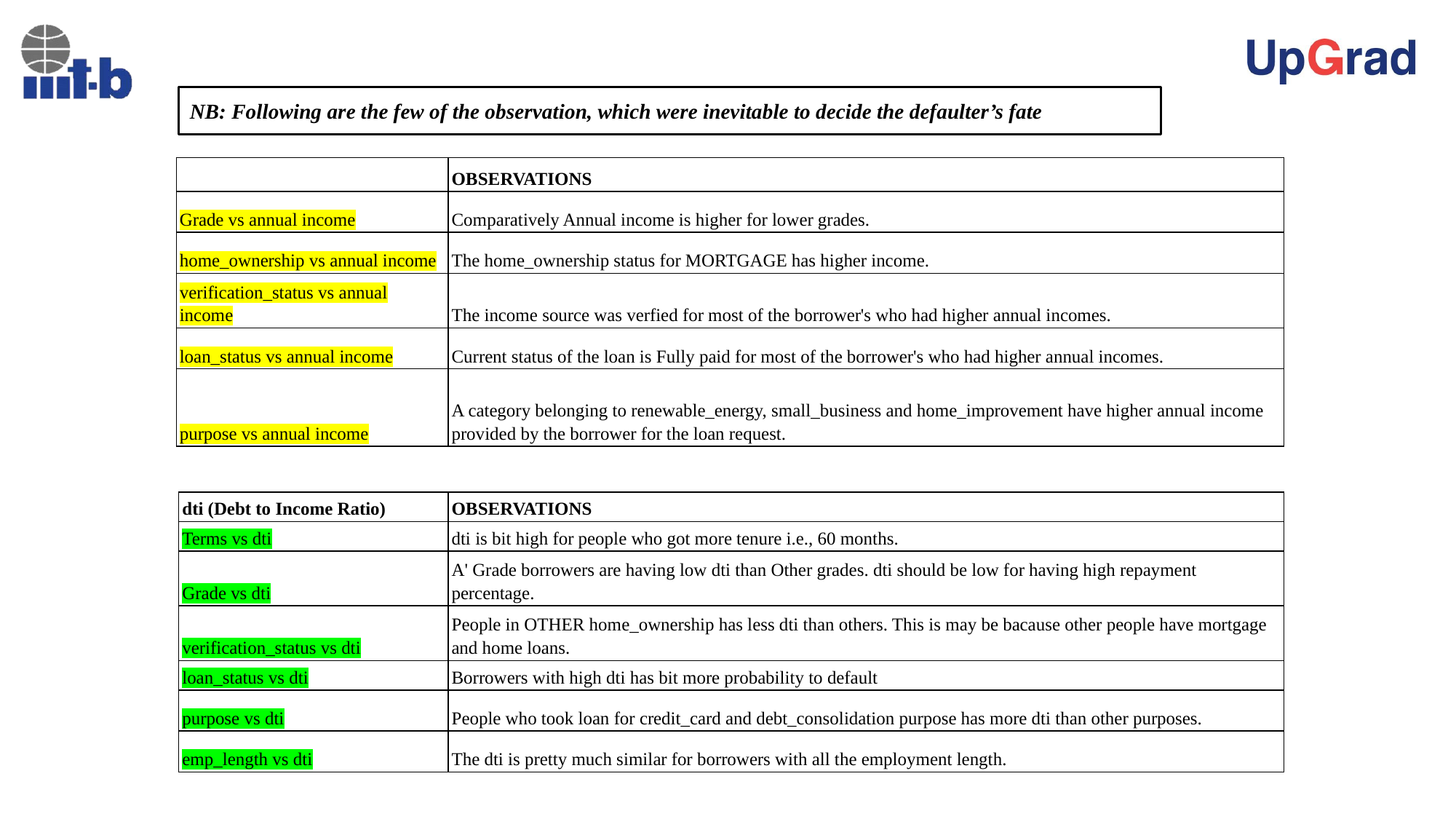

NB: Following are the few of the observation, which were inevitable to decide the defaulter’s fate
|  | OBSERVATIONS |
| --- | --- |
| Grade vs annual income | Comparatively Annual income is higher for lower grades. |
| home\_ownership vs annual income | The home\_ownership status for MORTGAGE has higher income. |
| verification\_status vs annual income | The income source was verfied for most of the borrower's who had higher annual incomes. |
| loan\_status vs annual income | Current status of the loan is Fully paid for most of the borrower's who had higher annual incomes. |
| purpose vs annual income | A category belonging to renewable\_energy, small\_business and home\_improvement have higher annual income provided by the borrower for the loan request. |
| dti (Debt to Income Ratio) | OBSERVATIONS |
| --- | --- |
| Terms vs dti | dti is bit high for people who got more tenure i.e., 60 months. |
| Grade vs dti | A' Grade borrowers are having low dti than Other grades. dti should be low for having high repayment percentage. |
| verification\_status vs dti | People in OTHER home\_ownership has less dti than others. This is may be bacause other people have mortgage and home loans. |
| loan\_status vs dti | Borrowers with high dti has bit more probability to default |
| purpose vs dti | People who took loan for credit\_card and debt\_consolidation purpose has more dti than other purposes. |
| emp\_length vs dti | The dti is pretty much similar for borrowers with all the employment length. |